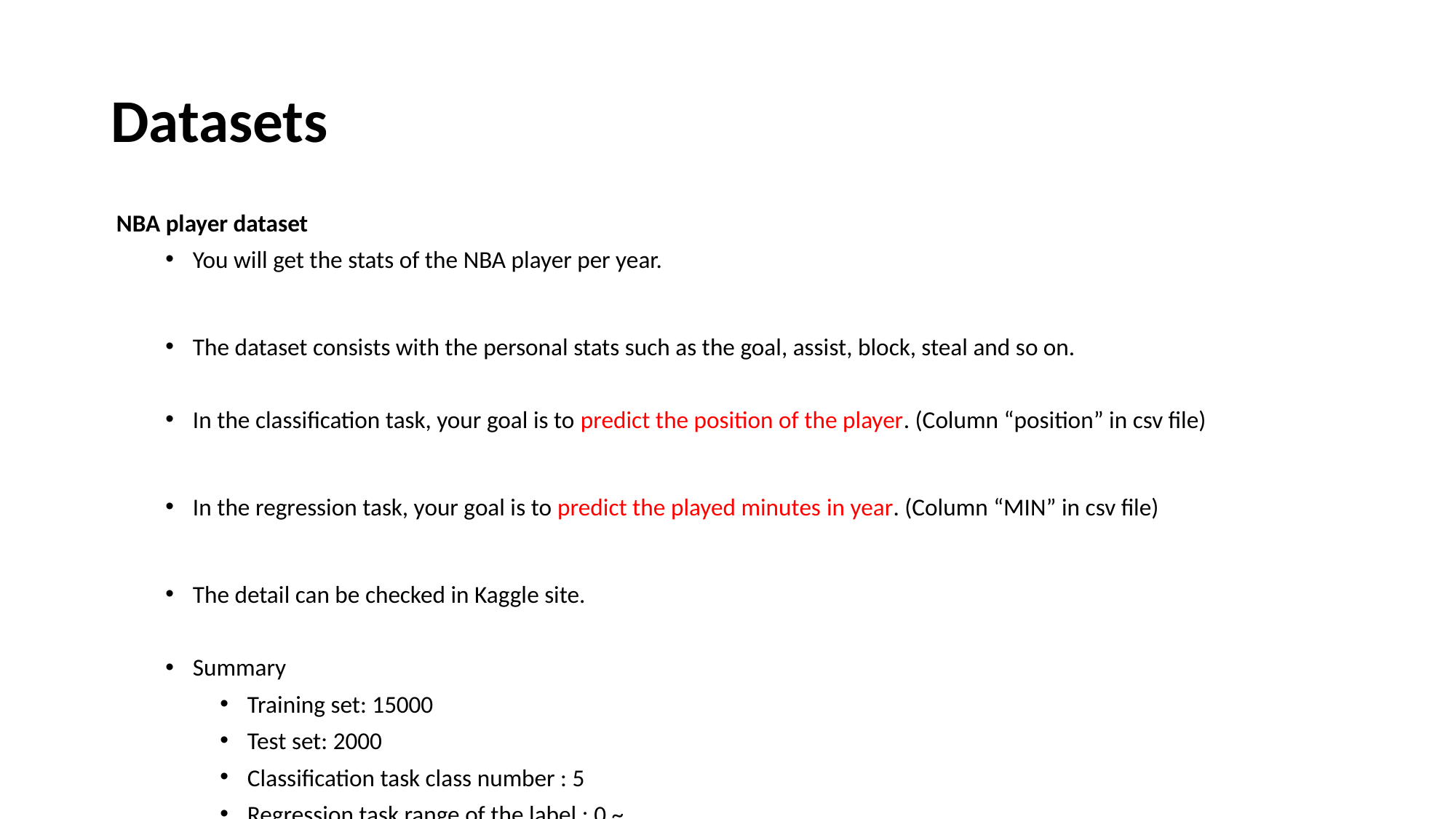

# Datasets
 NBA player dataset
You will get the stats of the NBA player per year.

The dataset consists with the personal stats such as the goal, assist, block, steal and so on.

In the classification task, your goal is to predict the position of the player. (Column “position” in csv file)

In the regression task, your goal is to predict the played minutes in year. (Column “MIN” in csv file)

The detail can be checked in Kaggle site.

Summary
Training set: 15000
Test set: 2000
Classification task class number : 5
Regression task range of the label : 0 ~